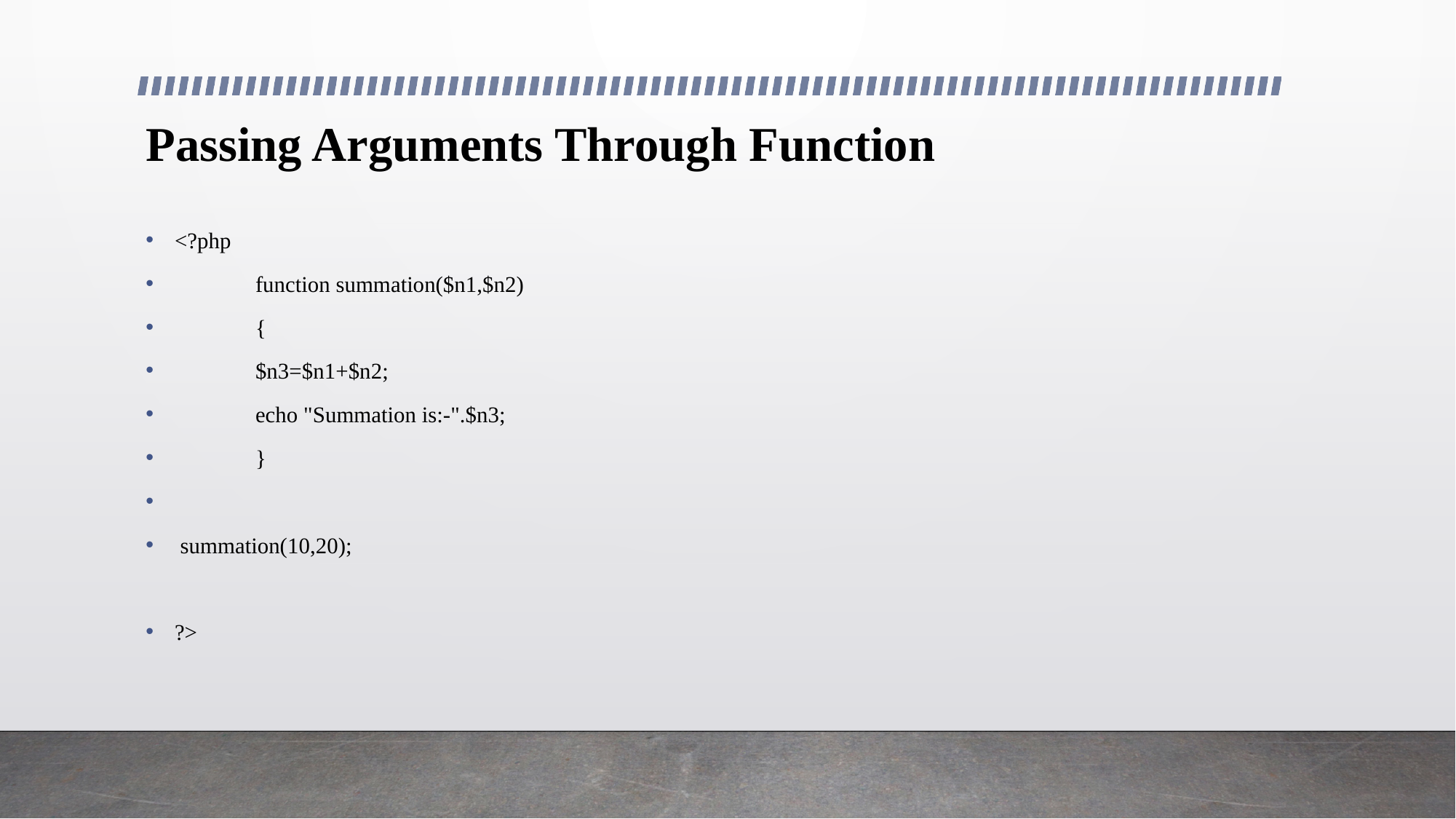

# Passing Arguments Through Function
<?php
	function summation($n1,$n2)
	{
		$n3=$n1+$n2;
		echo "Summation is:-".$n3;
	}

 summation(10,20);

?>